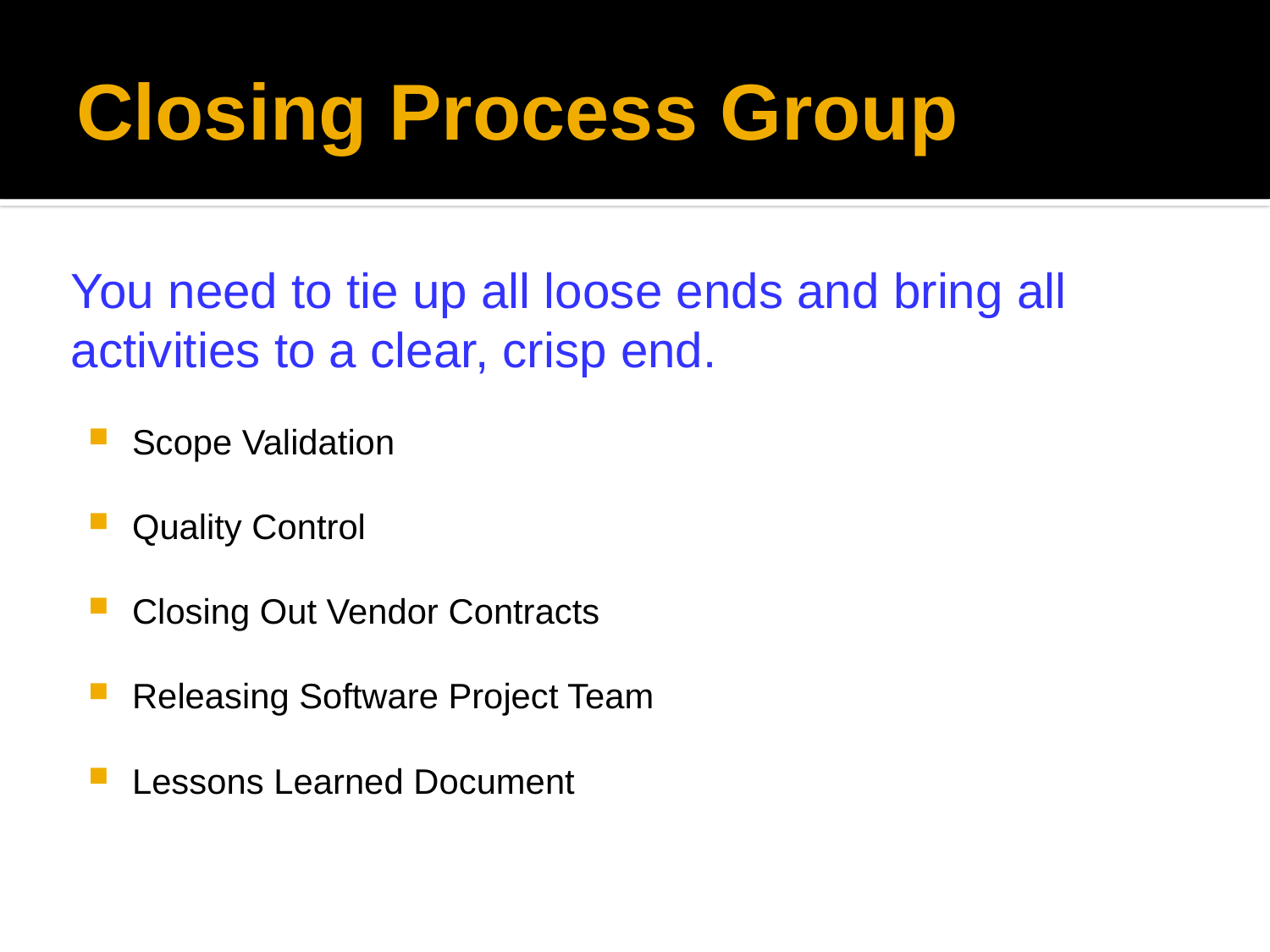

# Closing Process Group
You need to tie up all loose ends and bring all activities to a clear, crisp end.
Scope Validation
Quality Control
Closing Out Vendor Contracts
Releasing Software Project Team
Lessons Learned Document